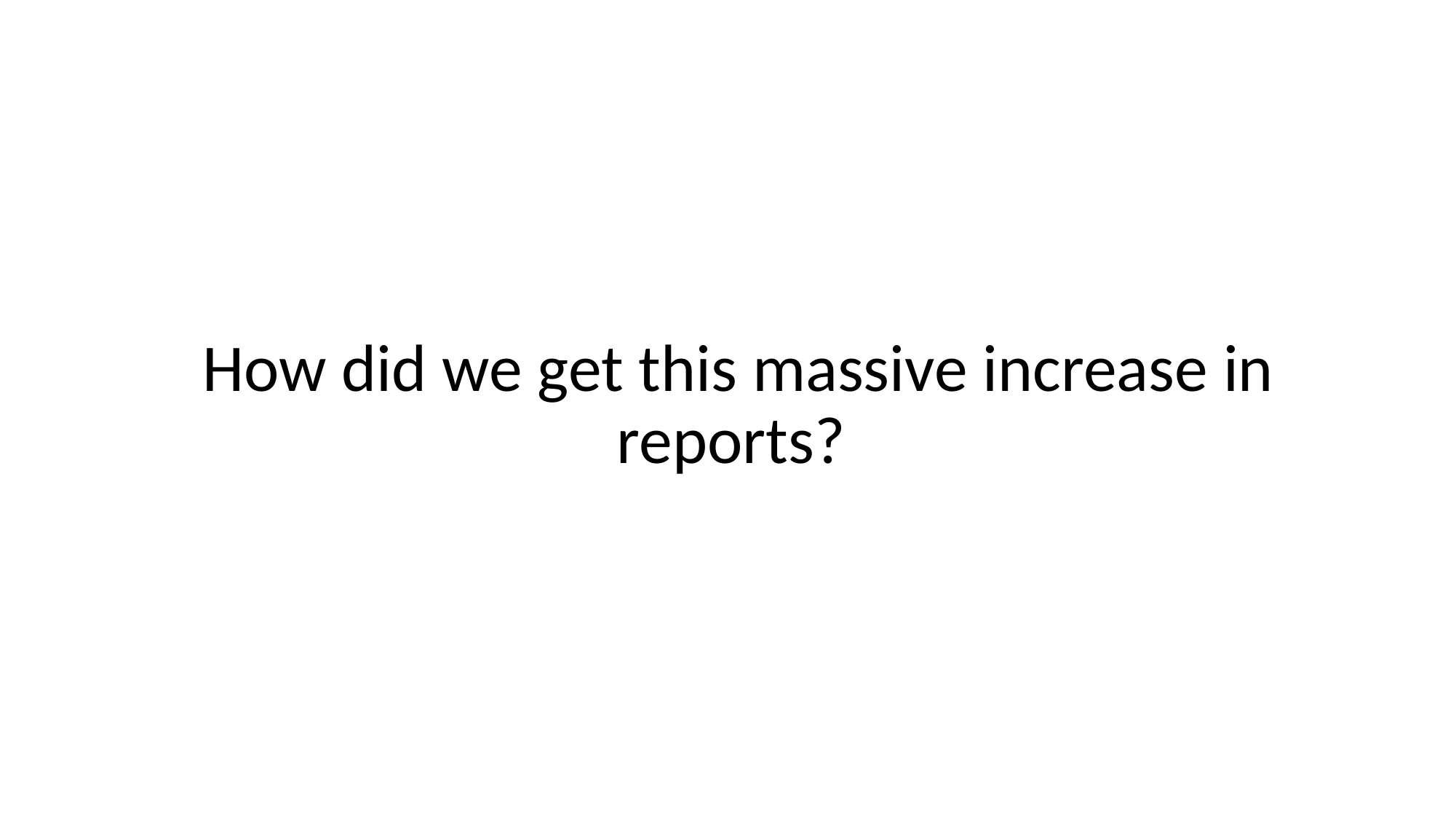

# How did we get this massive increase in reports?